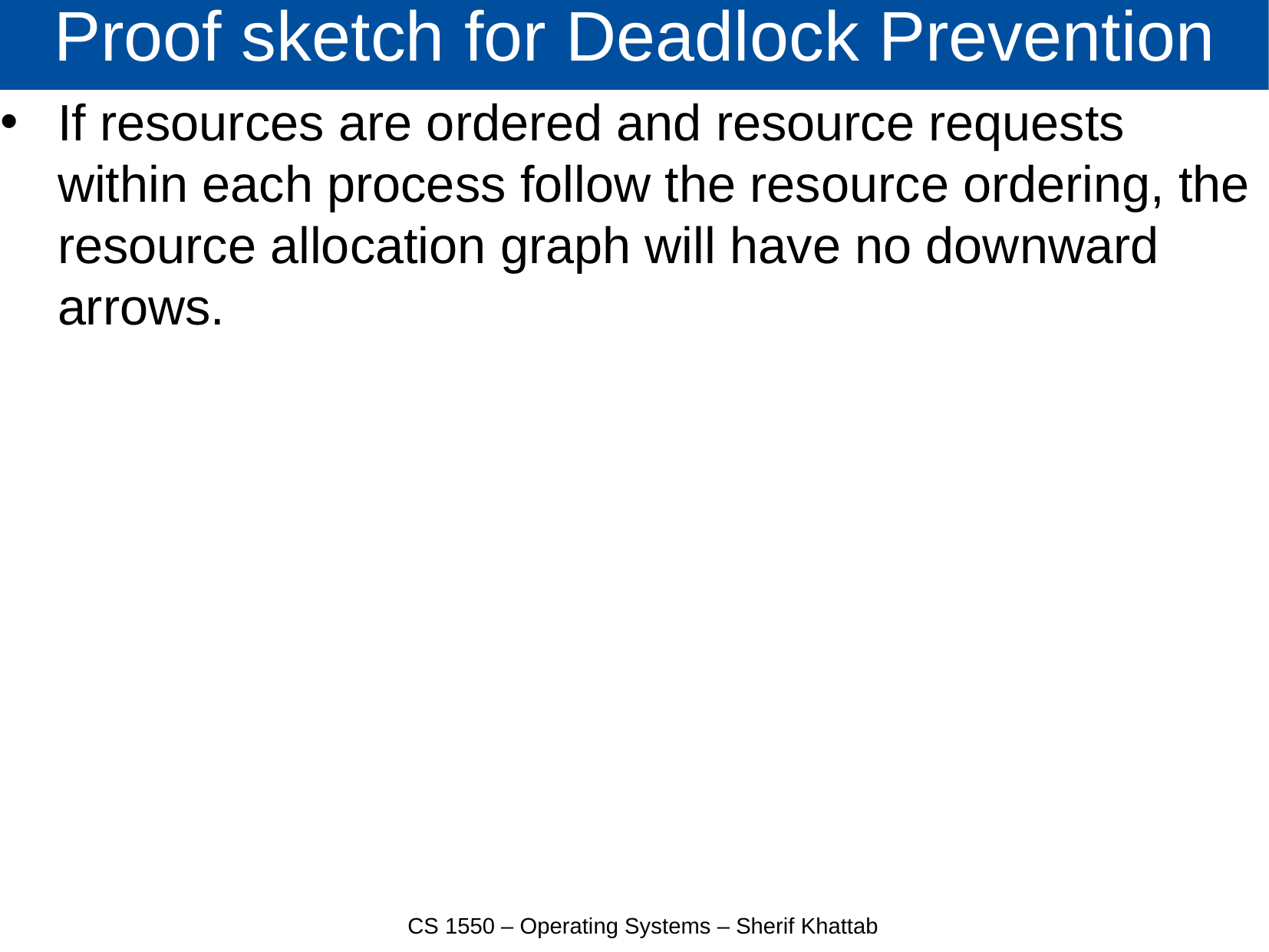

# Proof sketch for Deadlock Prevention
If resources are ordered and resource requests within each process follow the resource ordering, the resource allocation graph will have no downward arrows.
CS 1550 – Operating Systems – Sherif Khattab